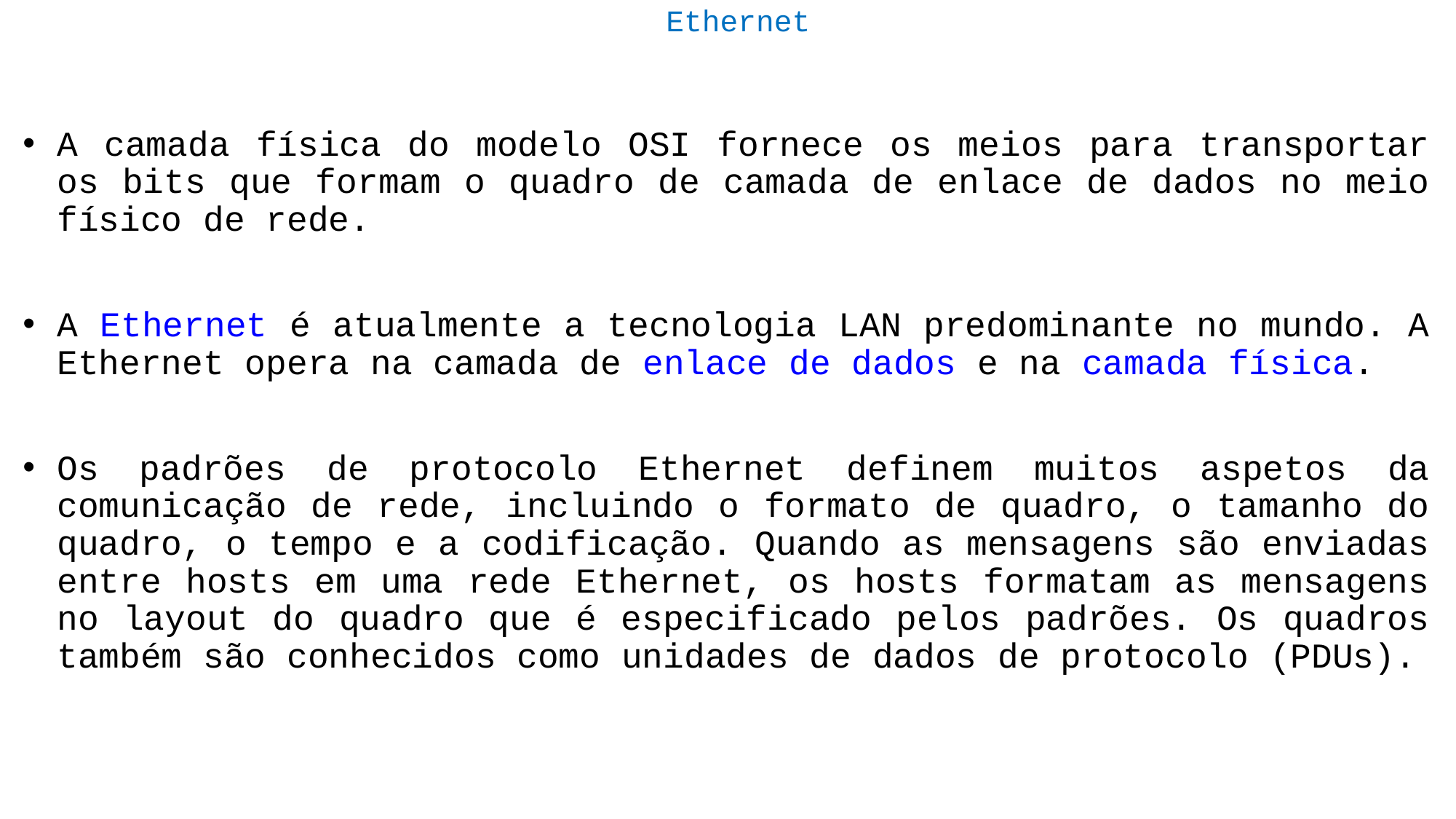

# Ethernet
A camada física do modelo OSI fornece os meios para transportar os bits que formam o quadro de camada de enlace de dados no meio físico de rede.

A Ethernet é atualmente a tecnologia LAN predominante no mundo. A Ethernet opera na camada de enlace de dados e na camada física.

Os padrões de protocolo Ethernet definem muitos aspetos da comunicação de rede, incluindo o formato de quadro, o tamanho do quadro, o tempo e a codificação. Quando as mensagens são enviadas entre hosts em uma rede Ethernet, os hosts formatam as mensagens no layout do quadro que é especificado pelos padrões. Os quadros também são conhecidos como unidades de dados de protocolo (PDUs).